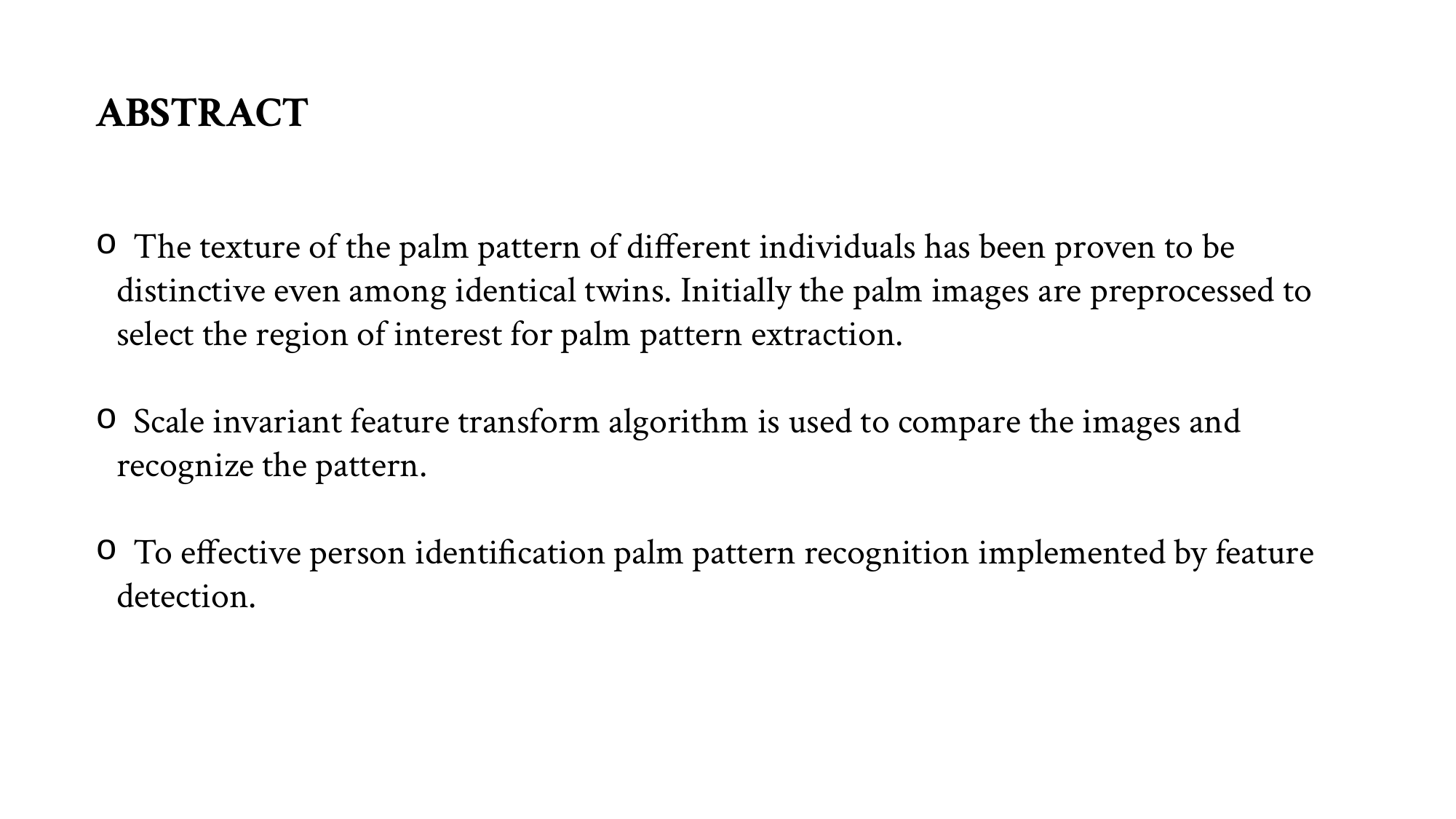

ABSTRACT

  The texture of the palm pattern of different individuals has been proven to be distinctive even among identical twins. Initially the palm images are preprocessed to select the region of interest for palm pattern extraction.

  Scale invariant feature transform algorithm is used to compare the images and recognize the pattern.

  To effective person identification palm pattern recognition implemented by feature detection.